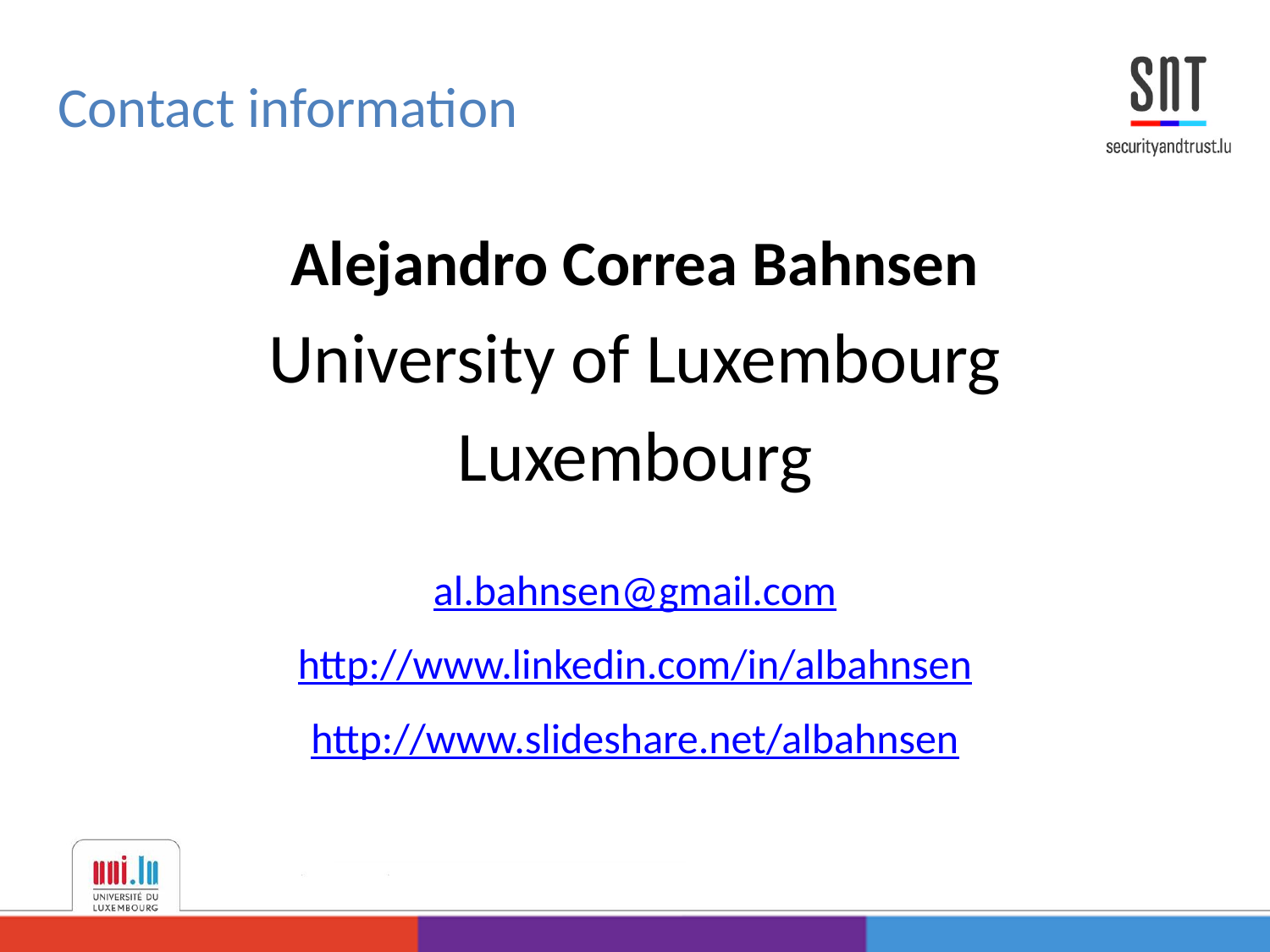

Contact information
Alejandro Correa Bahnsen
University of Luxembourg
Luxembourg

al.bahnsen@gmail.com

http://www.linkedin.com/in/albahnsen

http://www.slideshare.net/albahnsen